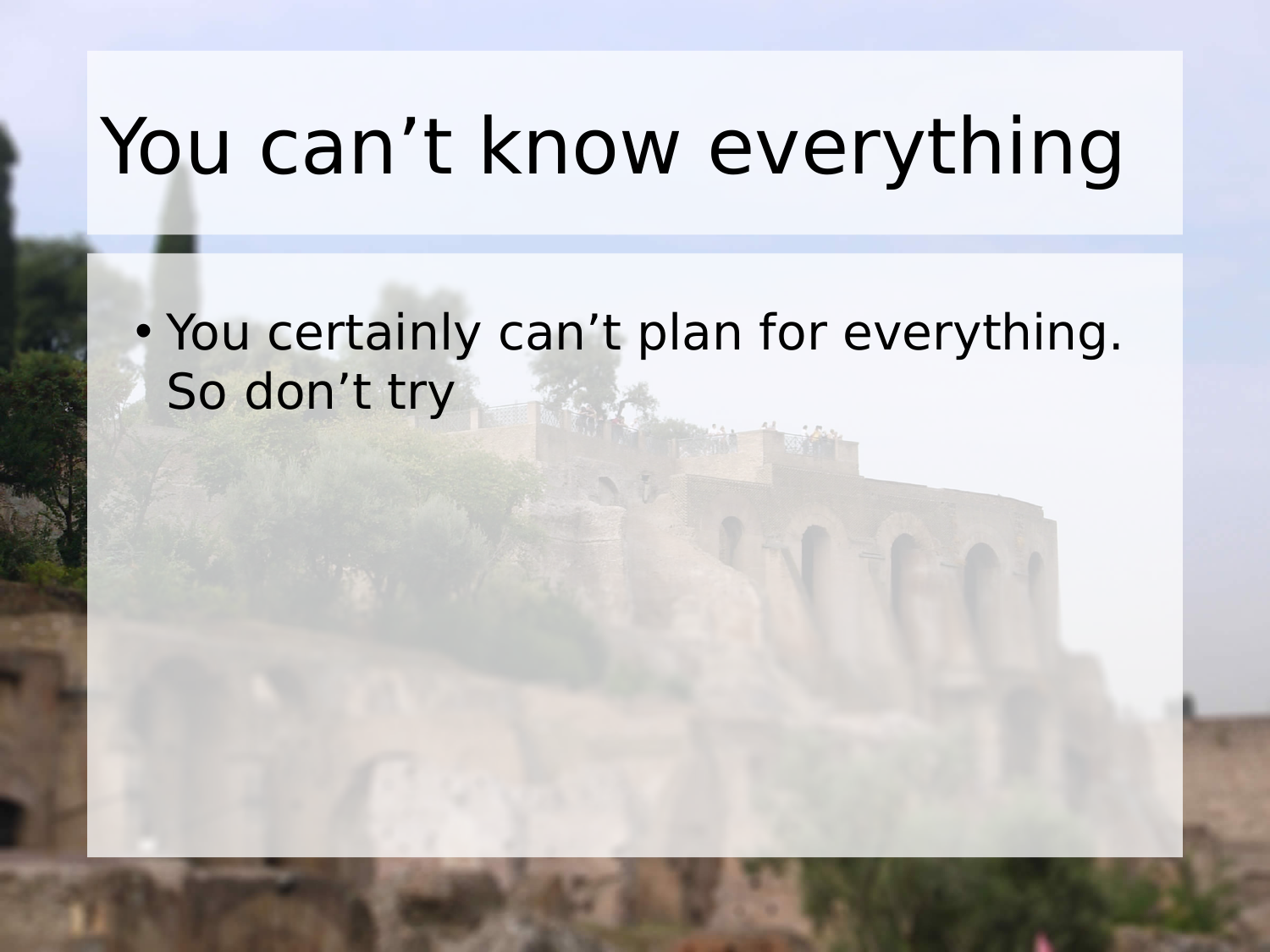

# You can’t know everything
You certainly can’t plan for everything. So don’t try